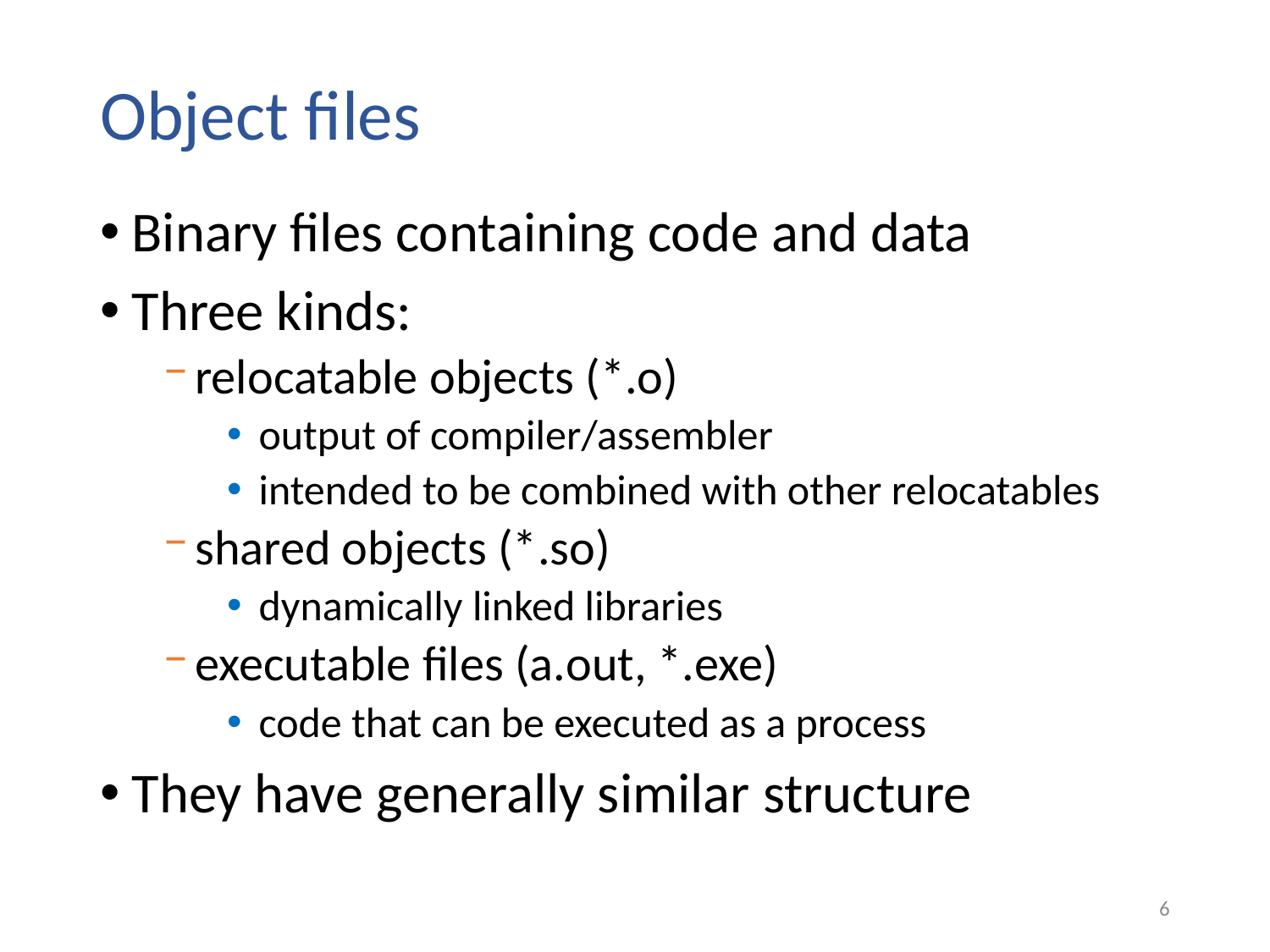

# Object files
Binary files containing code and data
Three kinds:
relocatable objects (*.o)
output of compiler/assembler
intended to be combined with other relocatables
shared objects (*.so)
dynamically linked libraries
executable files (a.out, *.exe)
code that can be executed as a process
They have generally similar structure
6